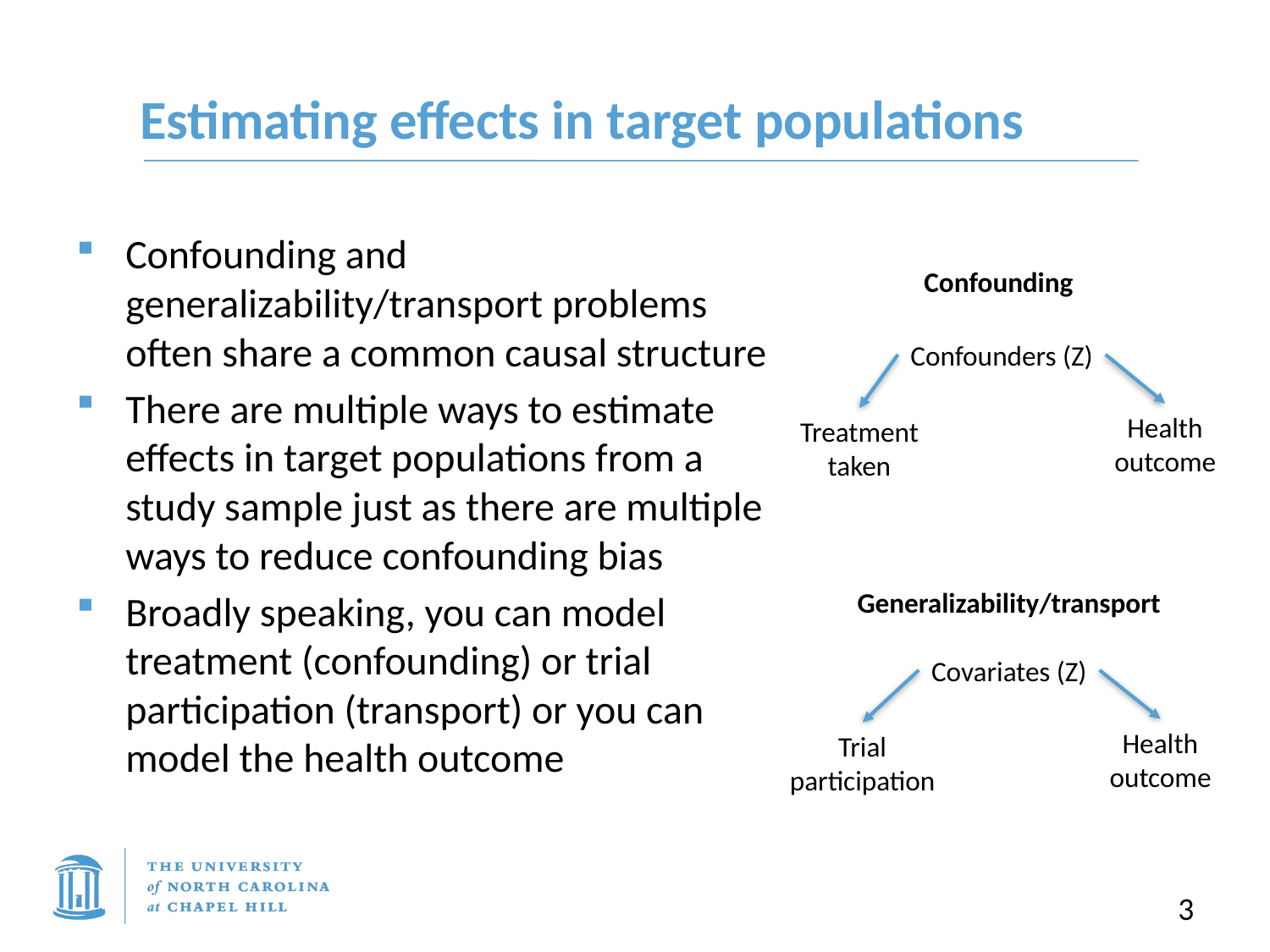

# Estimating effects in target populations
Confounding and generalizability/transport problems often share a common causal structure
There are multiple ways to estimate effects in target populations from a study sample just as there are multiple ways to reduce confounding bias
Broadly speaking, you can model treatment (confounding) or trial participation (transport) or you can model the health outcome

Confounding
Confounders (Z)
Health
outcome
Treatment
taken
Generalizability/transport
Covariates (Z)
Health
outcome
Trial
participation
3